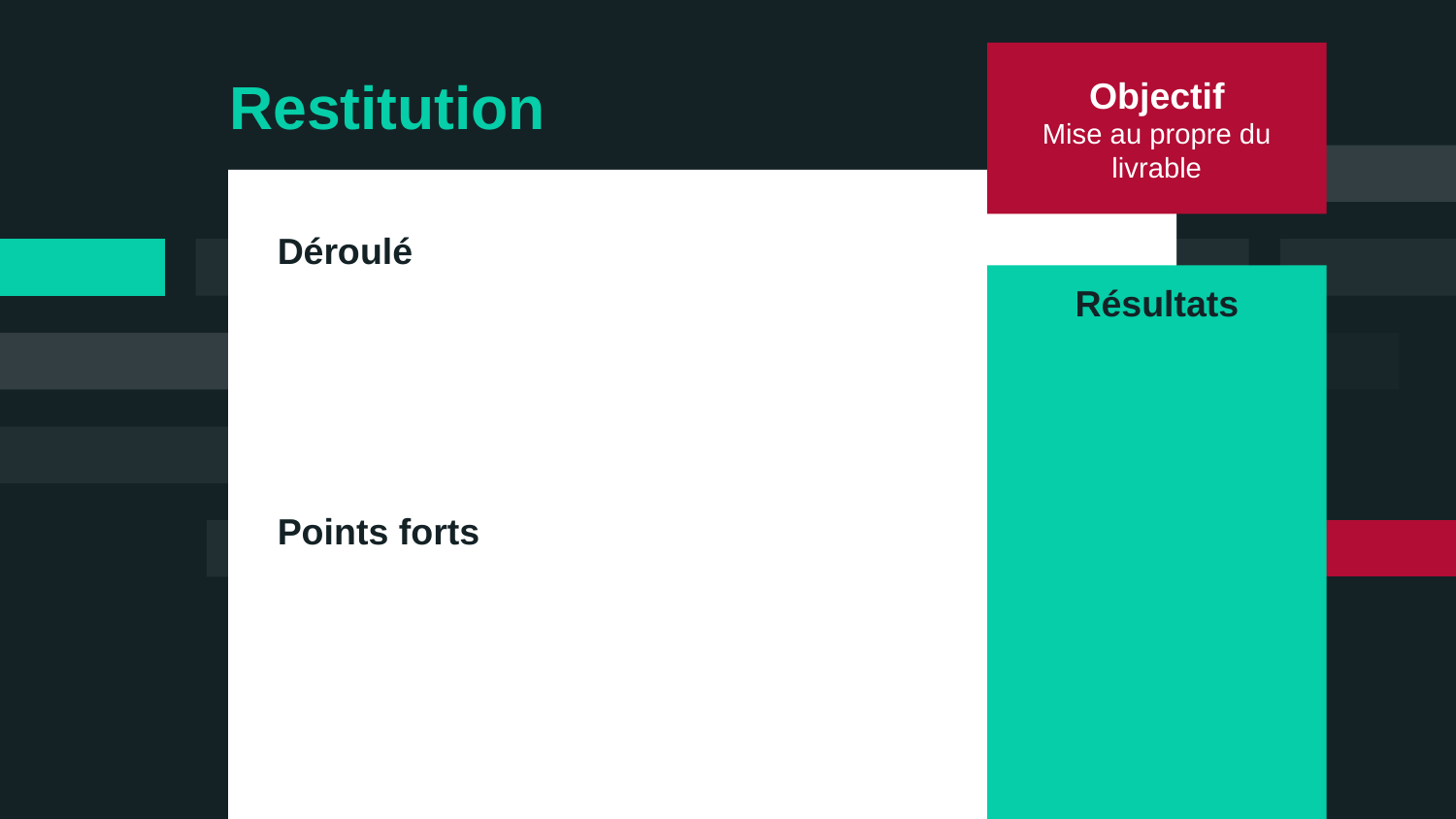

Objectif
Mise au propre du livrable
# Restitution

Déroulé

Points forts

Résultats